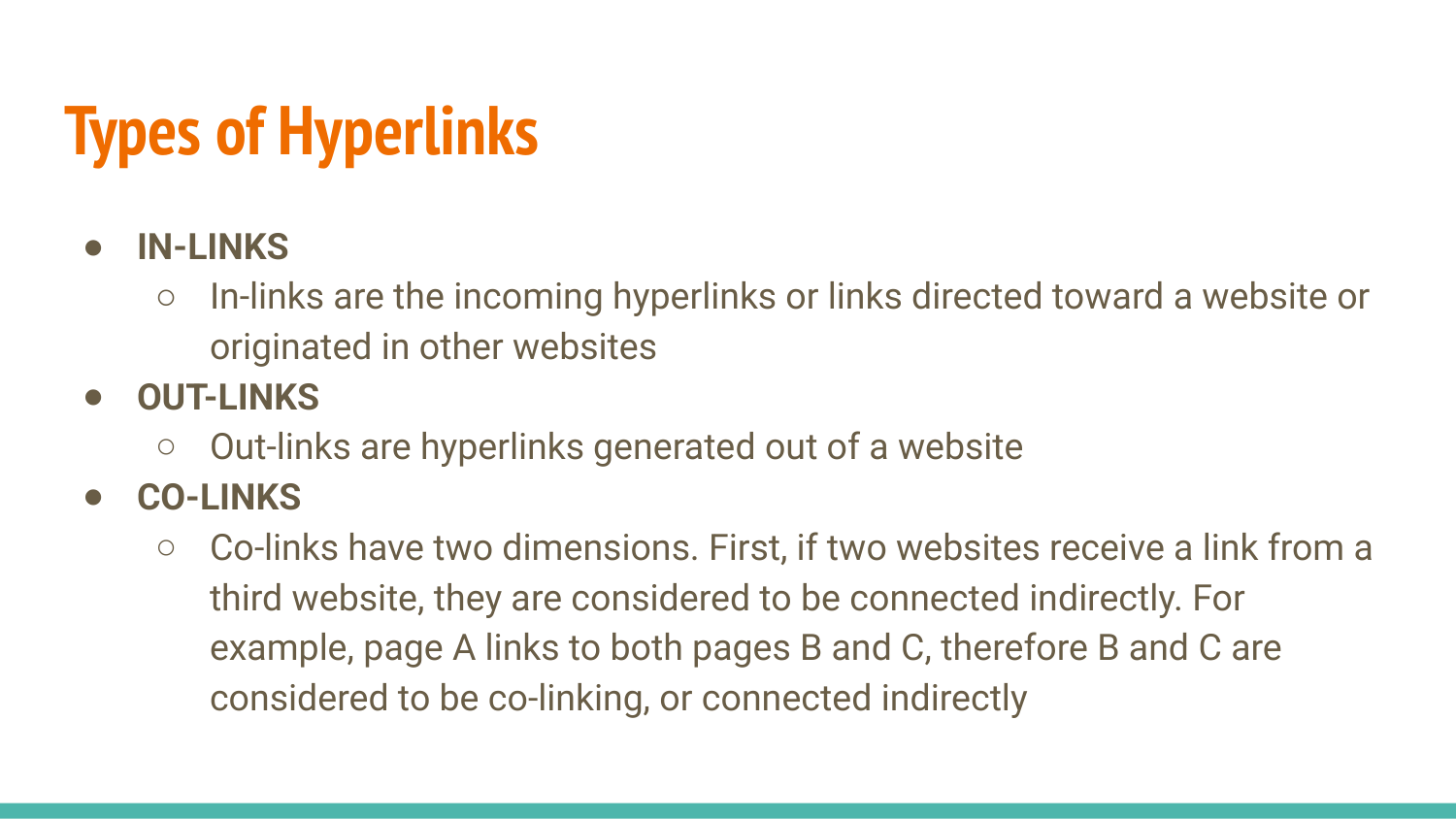

# Types of Hyperlinks
IN-LINKS
In-links are the incoming hyperlinks or links directed toward a website or originated in other websites
OUT-LINKS
Out-links are hyperlinks generated out of a website
CO-LINKS
Co-links have two dimensions. First, if two websites receive a link from a third website, they are considered to be connected indirectly. For example, page A links to both pages B and C, therefore B and C are considered to be co-linking, or connected indirectly